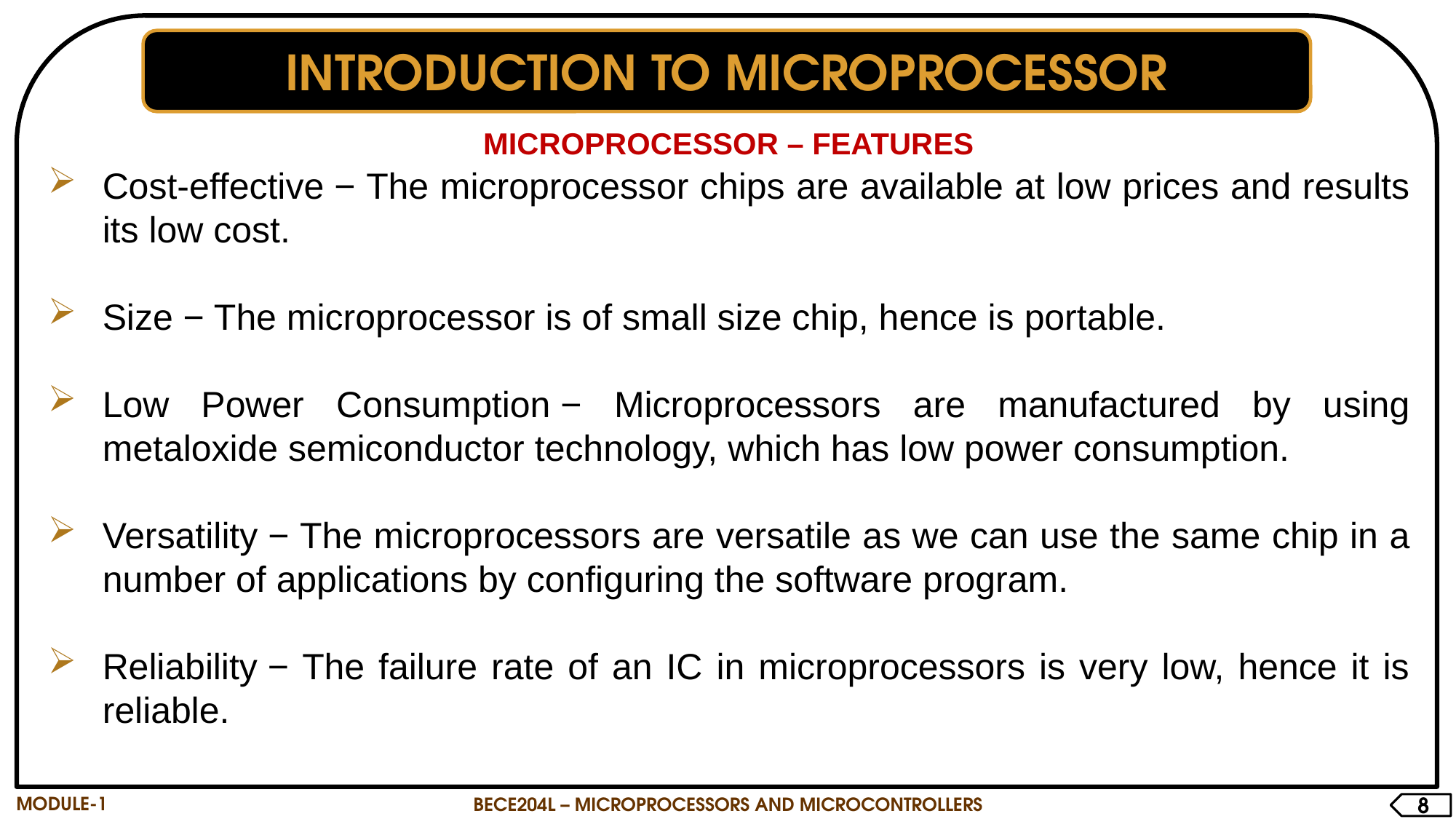

INTRODUCTION TO MICROPROCESSOR
MICROPROCESSOR – FEATURES
Cost-effective − The microprocessor chips are available at low prices and results its low cost.

Size − The microprocessor is of small size chip, hence is portable.

Low Power Consumption − Microprocessors are manufactured by using metaloxide semiconductor technology, which has low power consumption.

Versatility − The microprocessors are versatile as we can use the same chip in a number of applications by configuring the software program.

Reliability − The failure rate of an IC in microprocessors is very low, hence it is reliable.

MODULE-1
BECE204L – MICROPROCESSORS AND MICROCONTROLLERS
8